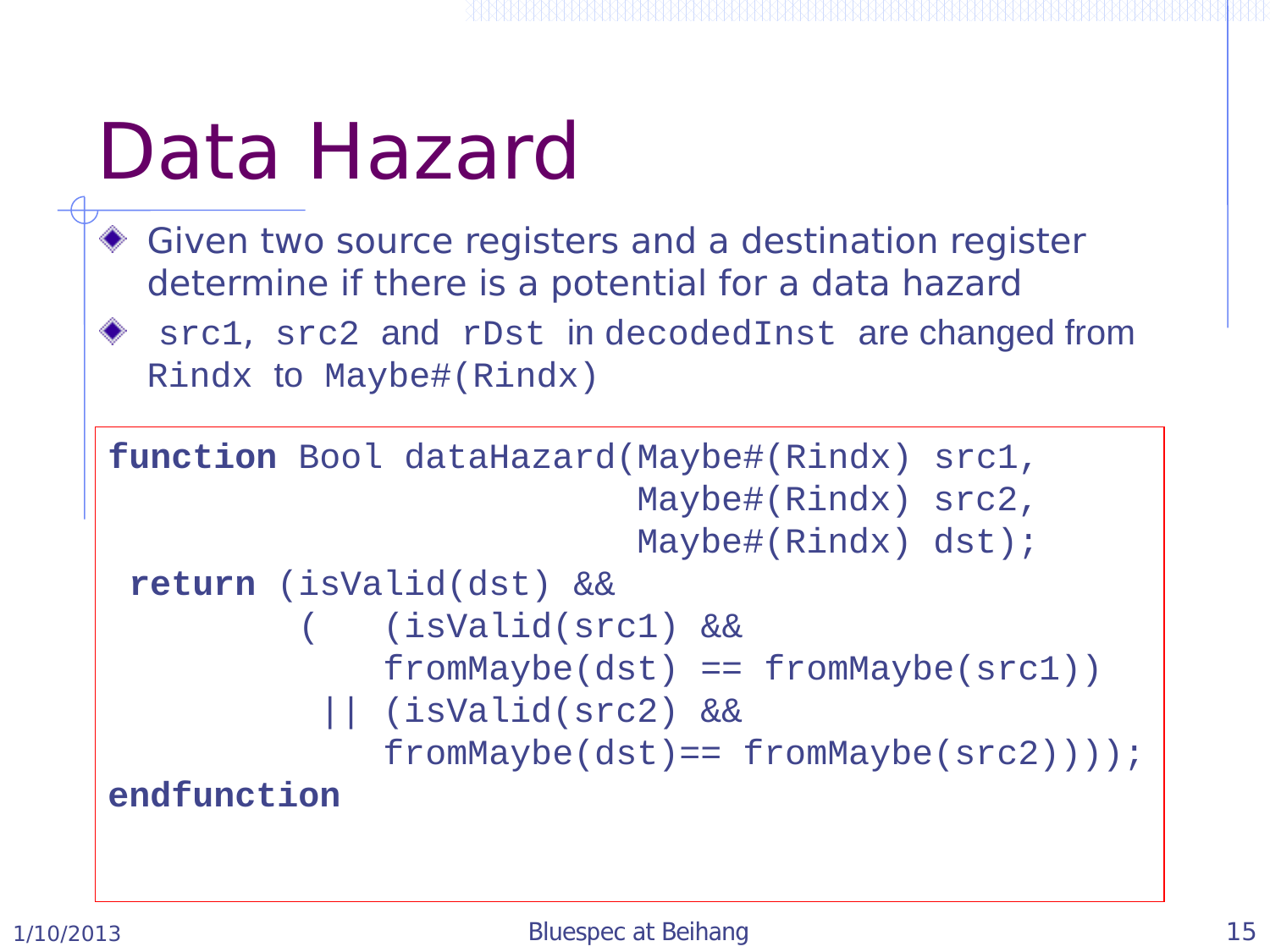

# Data Hazard
Given two source registers and a destination register determine if there is a potential for a data hazard
 src1, src2 and rDst in decodedInst are changed from Rindx to Maybe#(Rindx)
function Bool dataHazard(Maybe#(Rindx) src1,
                         Maybe#(Rindx) src2,
                         Maybe#(Rindx) dst);
 return (isValid(dst) &&
         (   (isValid(src1) &&
             fromMaybe(dst) == fromMaybe(src1))
          || (isValid(src2) &&
             fromMaybe(dst)== fromMaybe(src2))));
endfunction
1/10/2013
Bluespec at Beihang
15